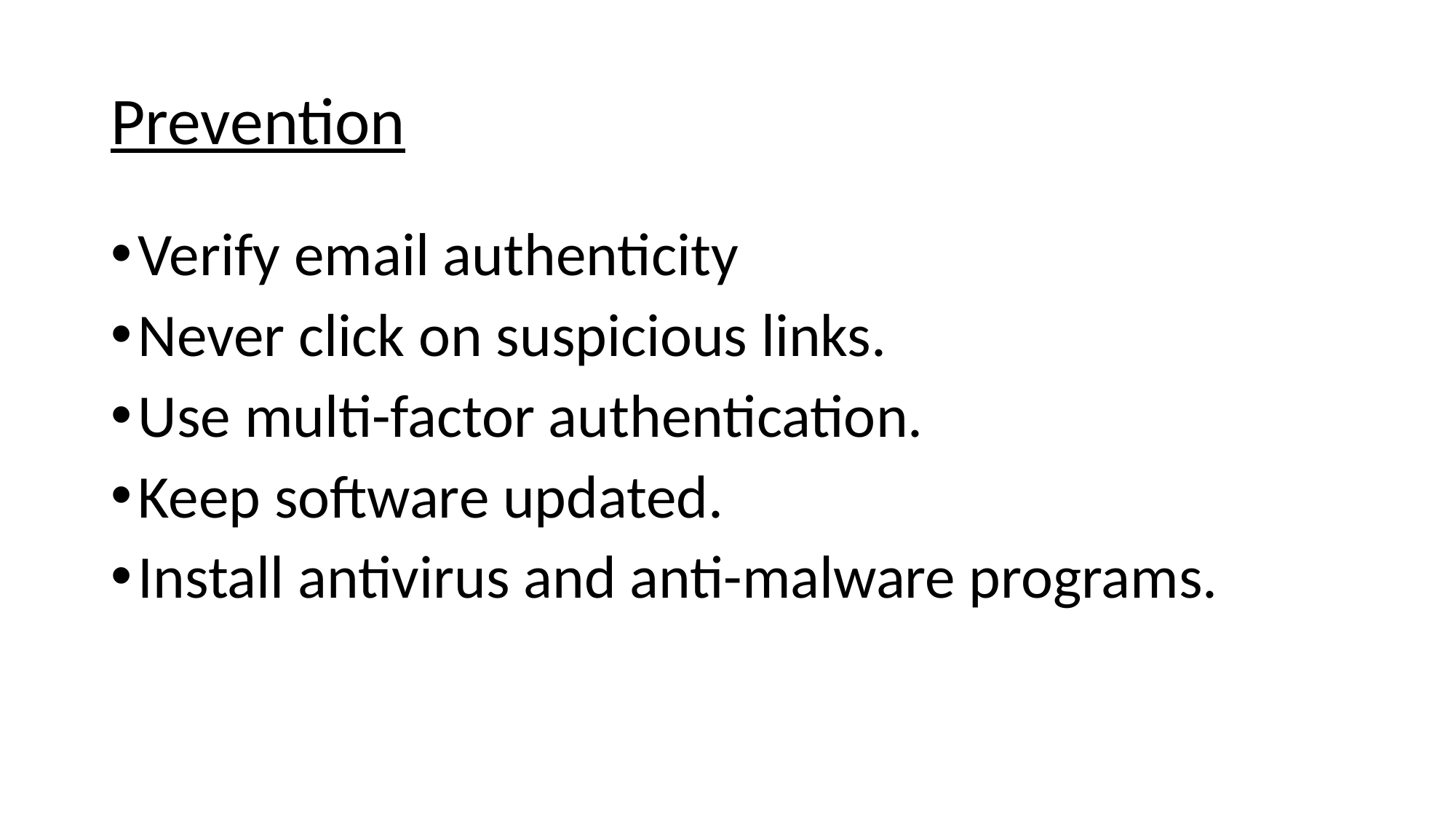

# Prevention
Verify email authenticity
Never click on suspicious links.
Use multi-factor authentication.
Keep software updated.
Install antivirus and anti-malware programs.